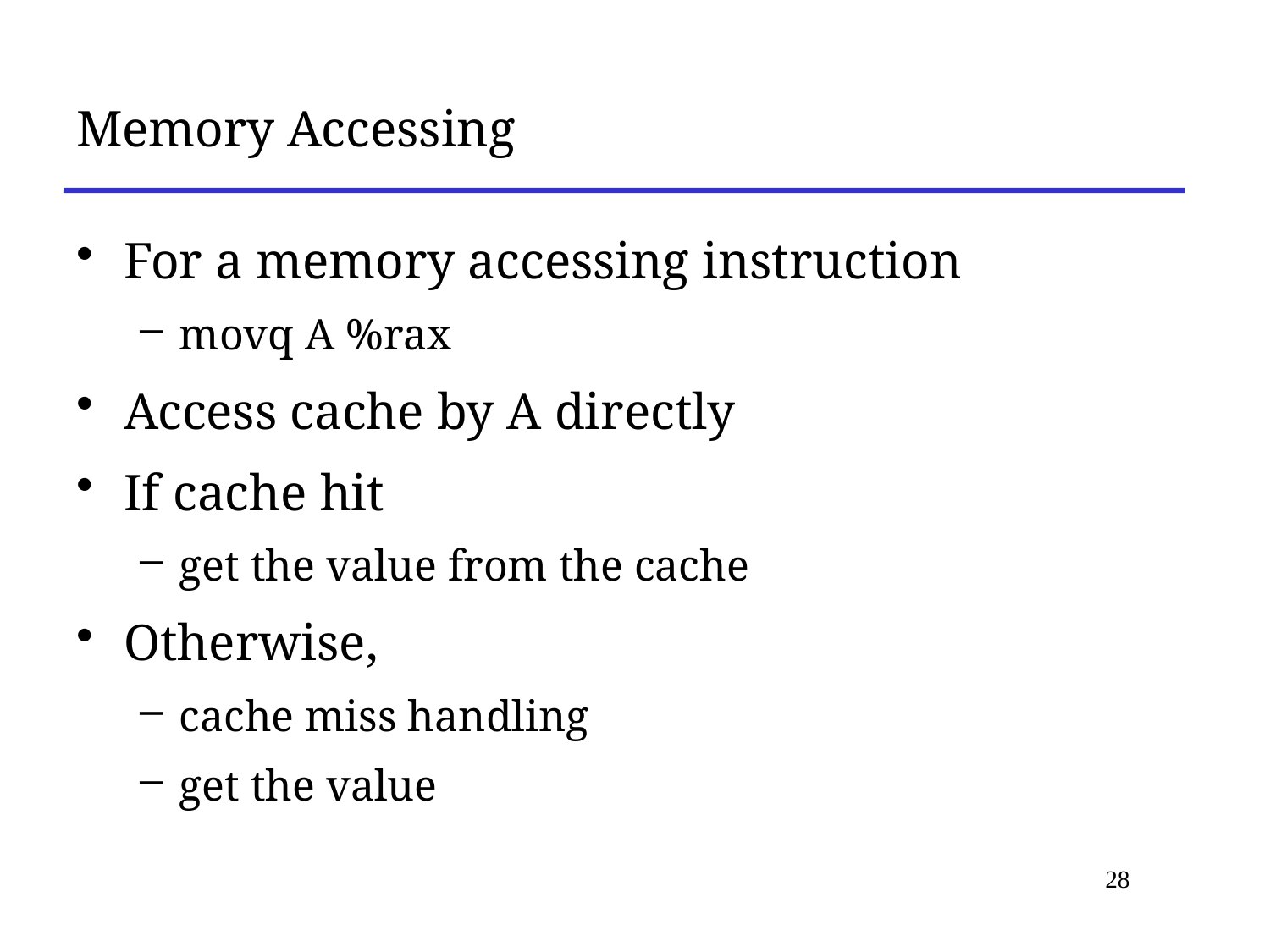

# Memory Accessing
For a memory accessing instruction
movq A %rax
Access cache by A directly
If cache hit
get the value from the cache
Otherwise,
cache miss handling
get the value
28